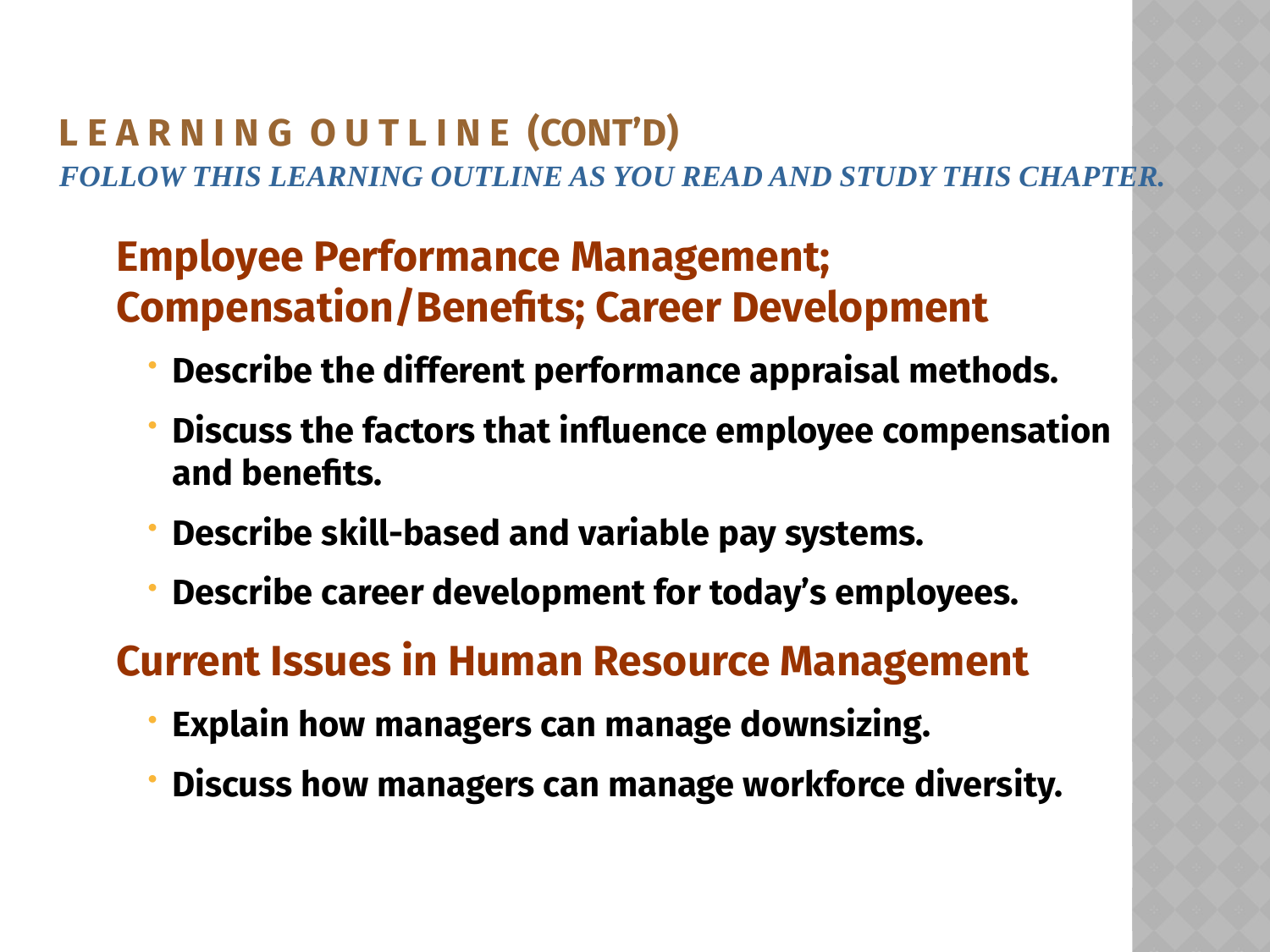

# L E A R N I N G  O U T L I N E  (cont’d) Follow this Learning Outline as you read and study this chapter.
Employee Performance Management; Compensation/Benefits; Career Development
Describe the different performance appraisal methods.
Discuss the factors that influence employee compensation and benefits.
Describe skill-based and variable pay systems.
Describe career development for today’s employees.
Current Issues in Human Resource Management
Explain how managers can manage downsizing.
Discuss how managers can manage workforce diversity.